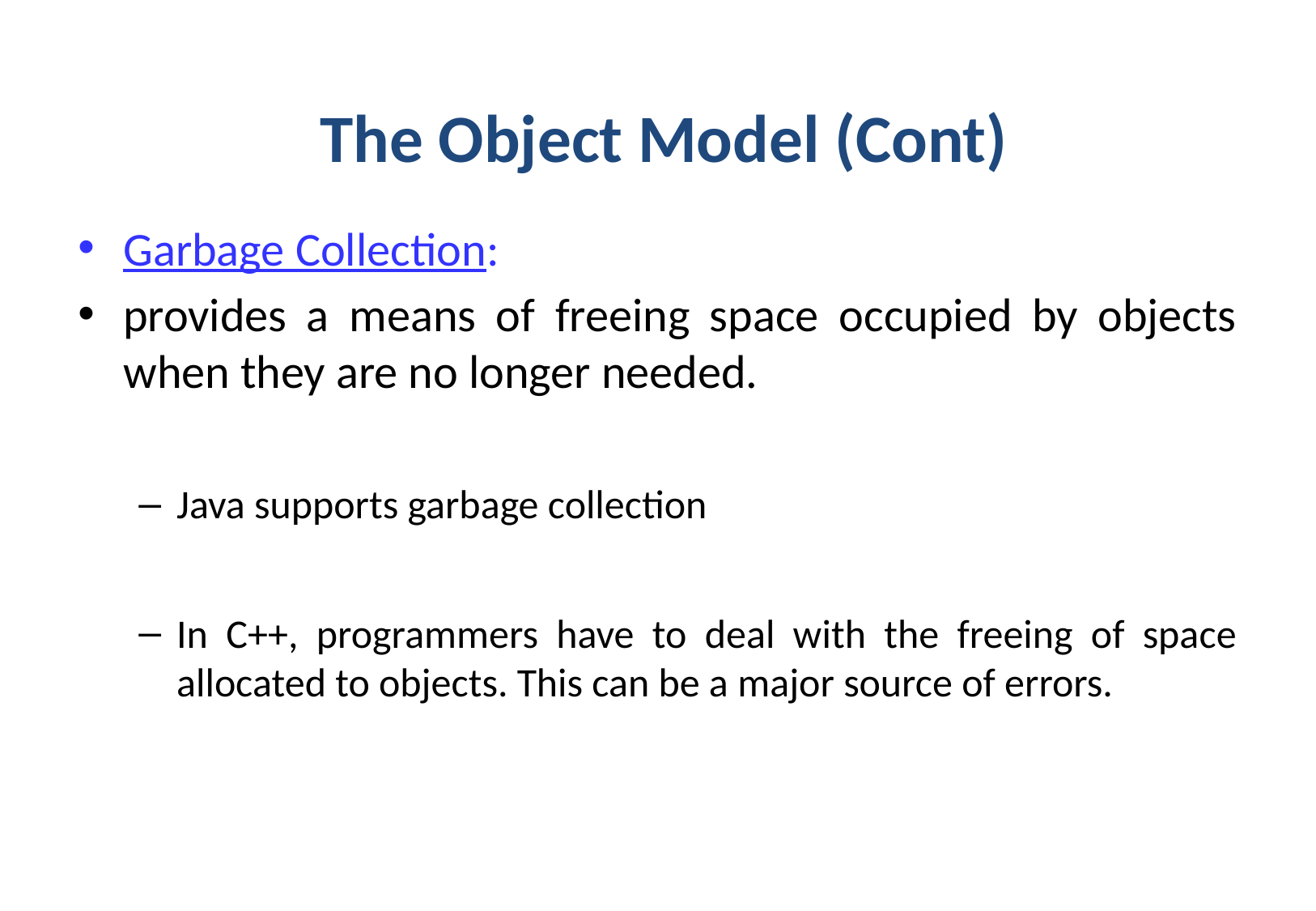

# The Object Model (Cont)
Garbage Collection:
provides a means of freeing space occupied by objects when they are no longer needed.

Java supports garbage collection

In C++, programmers have to deal with the freeing of space allocated to objects. This can be a major source of errors.